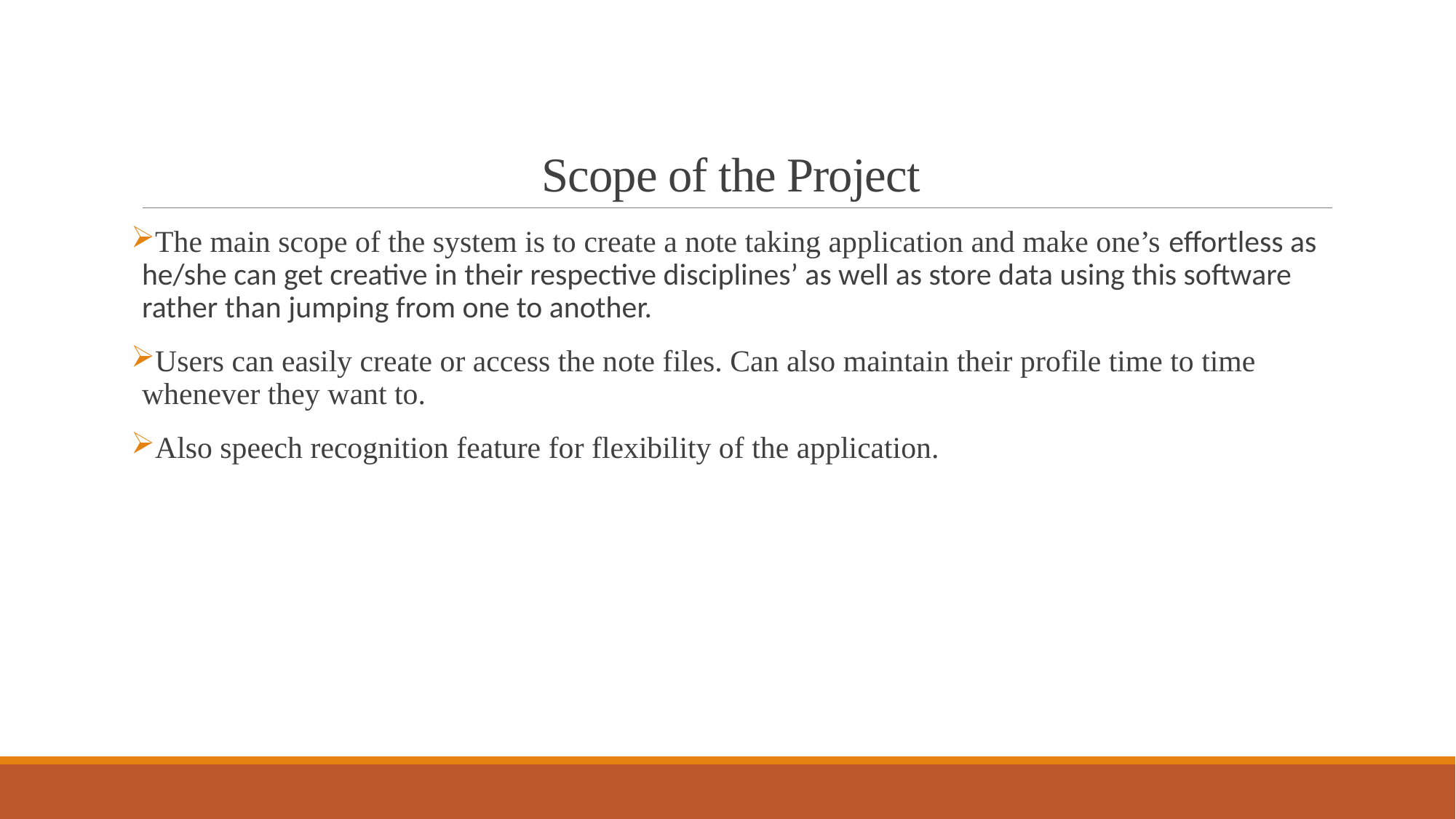

# Scope of the Project
The main scope of the system is to create a note taking application and make one’s effortless as he/she can get creative in their respective disciplines’ as well as store data using this software rather than jumping from one to another.
Users can easily create or access the note files. Can also maintain their profile time to time whenever they want to.
Also speech recognition feature for flexibility of the application.